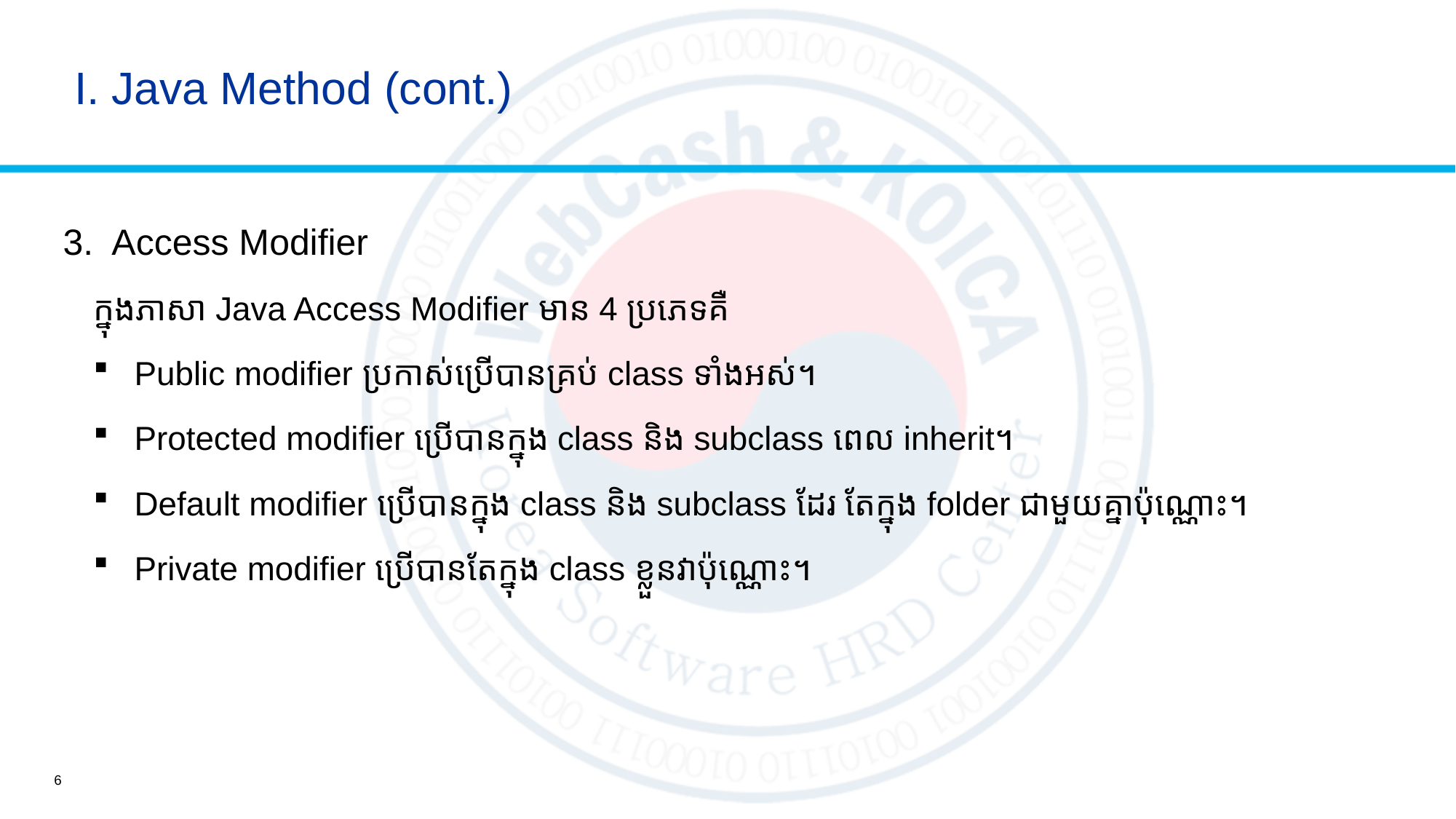

# I. Java Method (cont.)
3.  Access Modifier
ក្នុងភាសា Java Access Modifier មាន 4 ប្រភេទគឺ
Public modifier ប្រកាស់ប្រើបានគ្រប់ class ទាំងអស់។
Protected modifier ប្រើបានក្នុង class និង subclass ពេល inherit។
Default modifier ប្រើបានក្នុង class និង subclass ដែរ តែក្នុង folder ជាមួយគ្នាប៉ុណ្ណោះ។
Private modifier ប្រើបានតែក្នុង class ខ្លួនវាប៉ុណ្ណោះ។

6